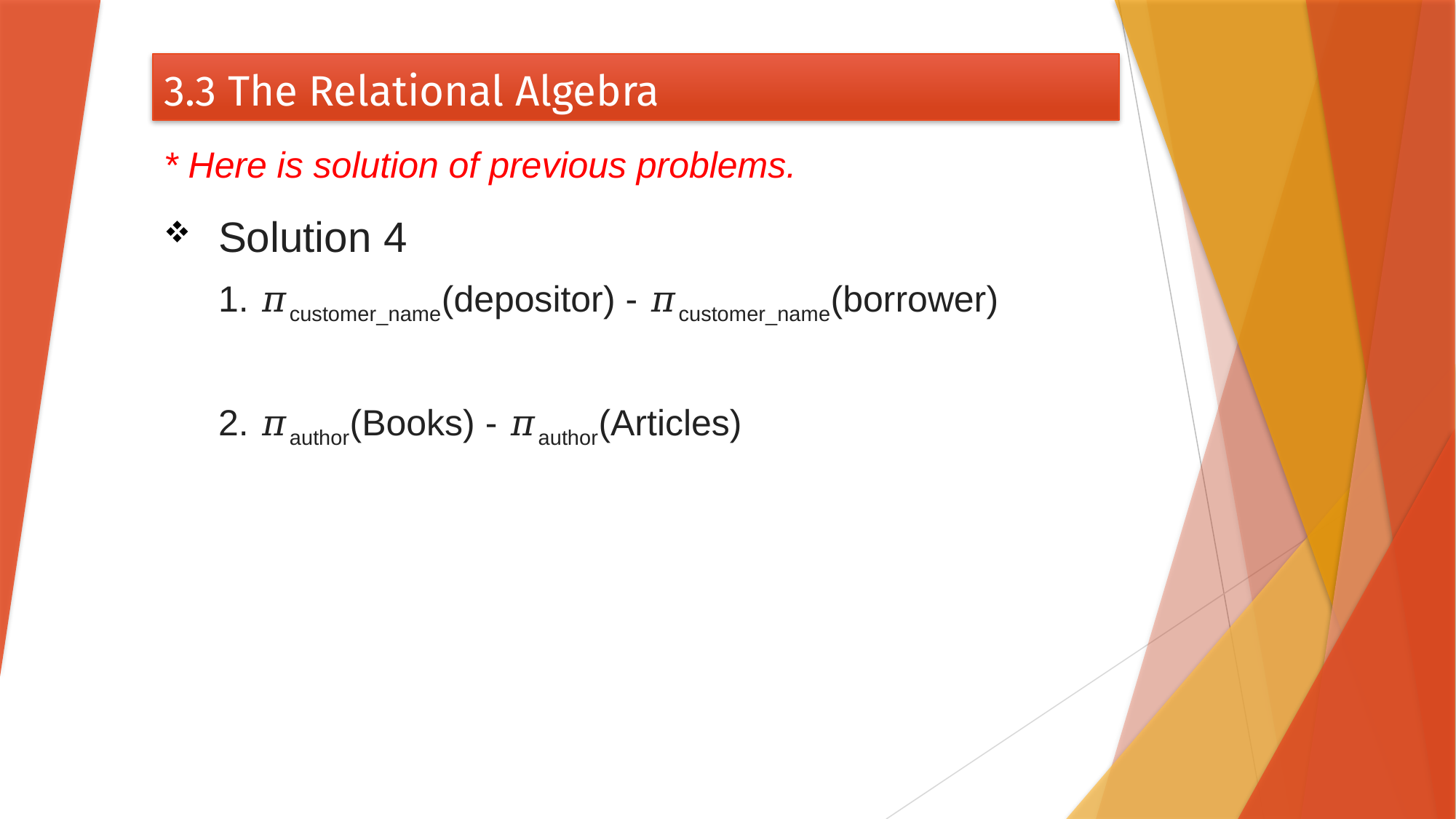

# 3.3 The Relational Algebra
* Here is solution of previous problems.
Solution 4
1. 𝜋customer_name(depositor) - 𝜋customer_name(borrower)

2. 𝜋author(Books) - 𝜋author(Articles)